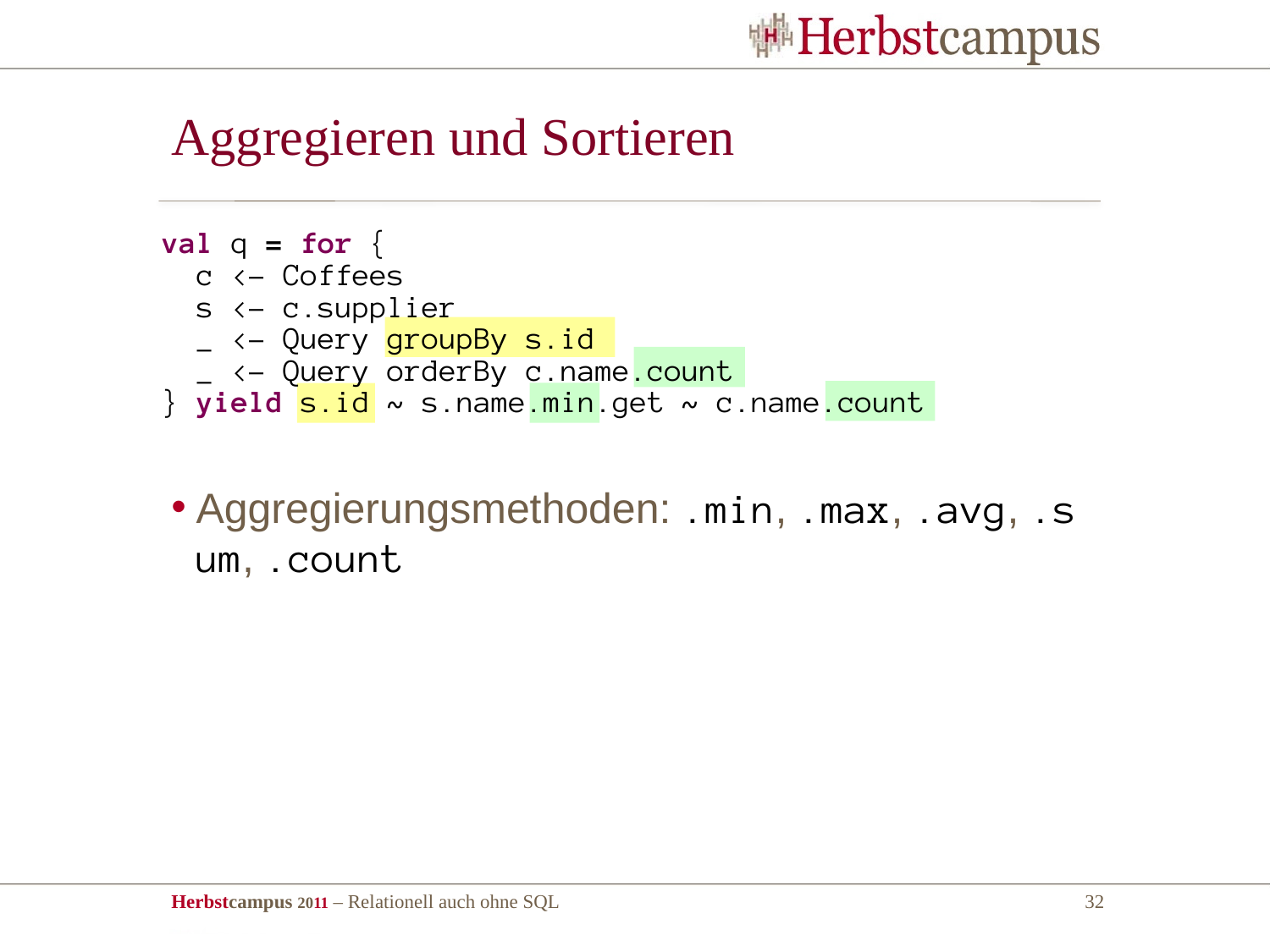

Aggregieren und Sortieren
  val q = for {
    c <- Coffees
    s <- c.supplier
    _ <- Query groupBy s.id
    _ <- Query orderBy c.name.count
  } yield s.id ~ s.name.min.get ~ c.name.count

Aggregierungsmethoden: .min, .max, .avg, .sum, .count